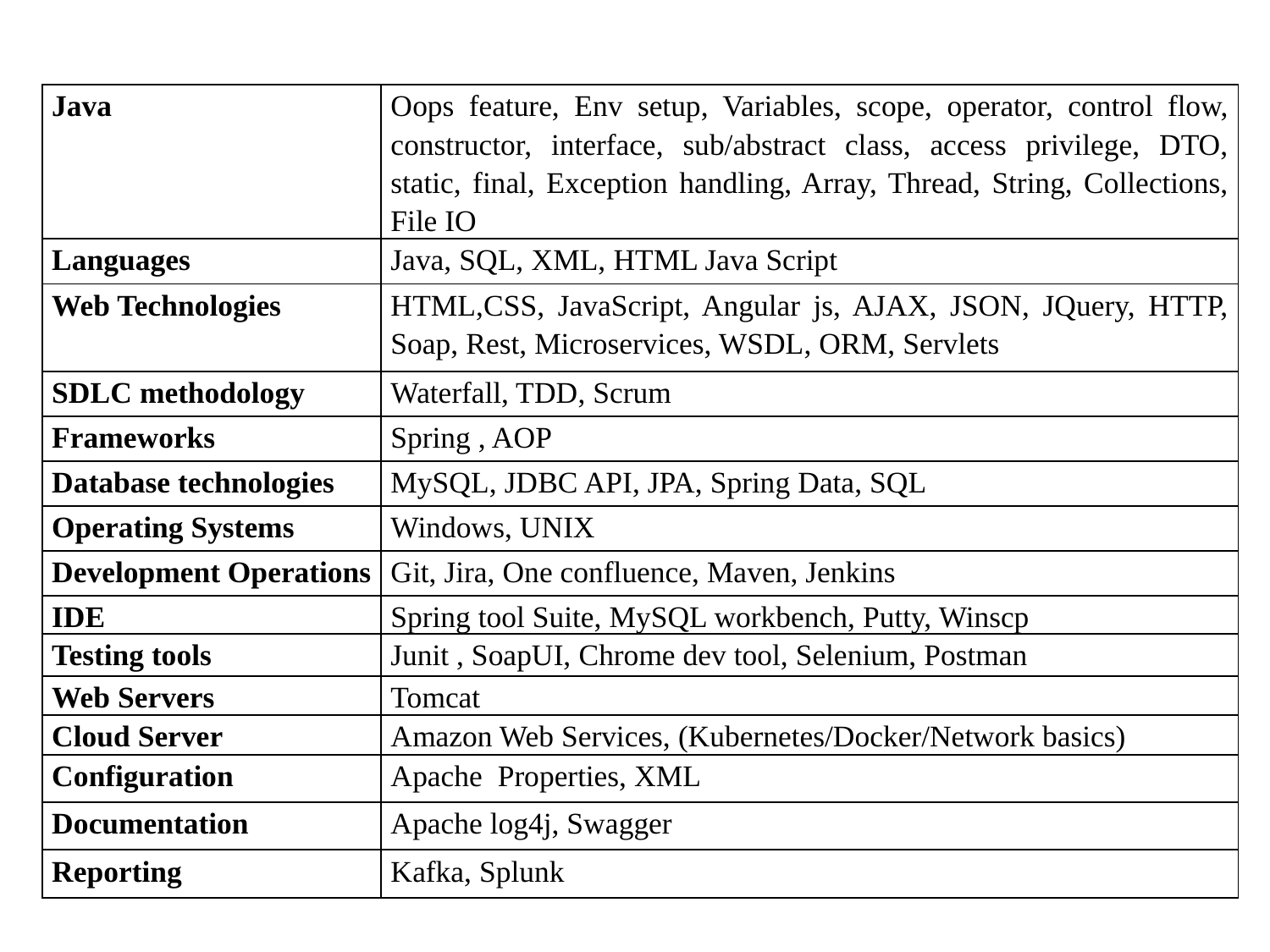

| Java | Oops feature, Env setup, Variables, scope, operator, control flow, constructor, interface, sub/abstract class, access privilege, DTO, static, final, Exception handling, Array, Thread, String, Collections, File IO |
| --- | --- |
| Languages | Java, SQL, XML, HTML Java Script |
| Web Technologies | HTML,CSS, JavaScript, Angular js, AJAX, JSON, JQuery, HTTP, Soap, Rest, Microservices, WSDL, ORM, Servlets |
| SDLC methodology | Waterfall, TDD, Scrum |
| Frameworks | Spring , AOP |
| Database technologies | MySQL, JDBC API, JPA, Spring Data, SQL |
| Operating Systems | Windows, UNIX |
| Development Operations | Git, Jira, One confluence, Maven, Jenkins |
| IDE | Spring tool Suite, MySQL workbench, Putty, Winscp |
| Testing tools | Junit , SoapUI, Chrome dev tool, Selenium, Postman |
| Web Servers | Tomcat |
| Cloud Server | Amazon Web Services, (Kubernetes/Docker/Network basics) |
| Configuration | Apache Properties, XML |
| Documentation | Apache log4j, Swagger |
| Reporting | Kafka, Splunk |